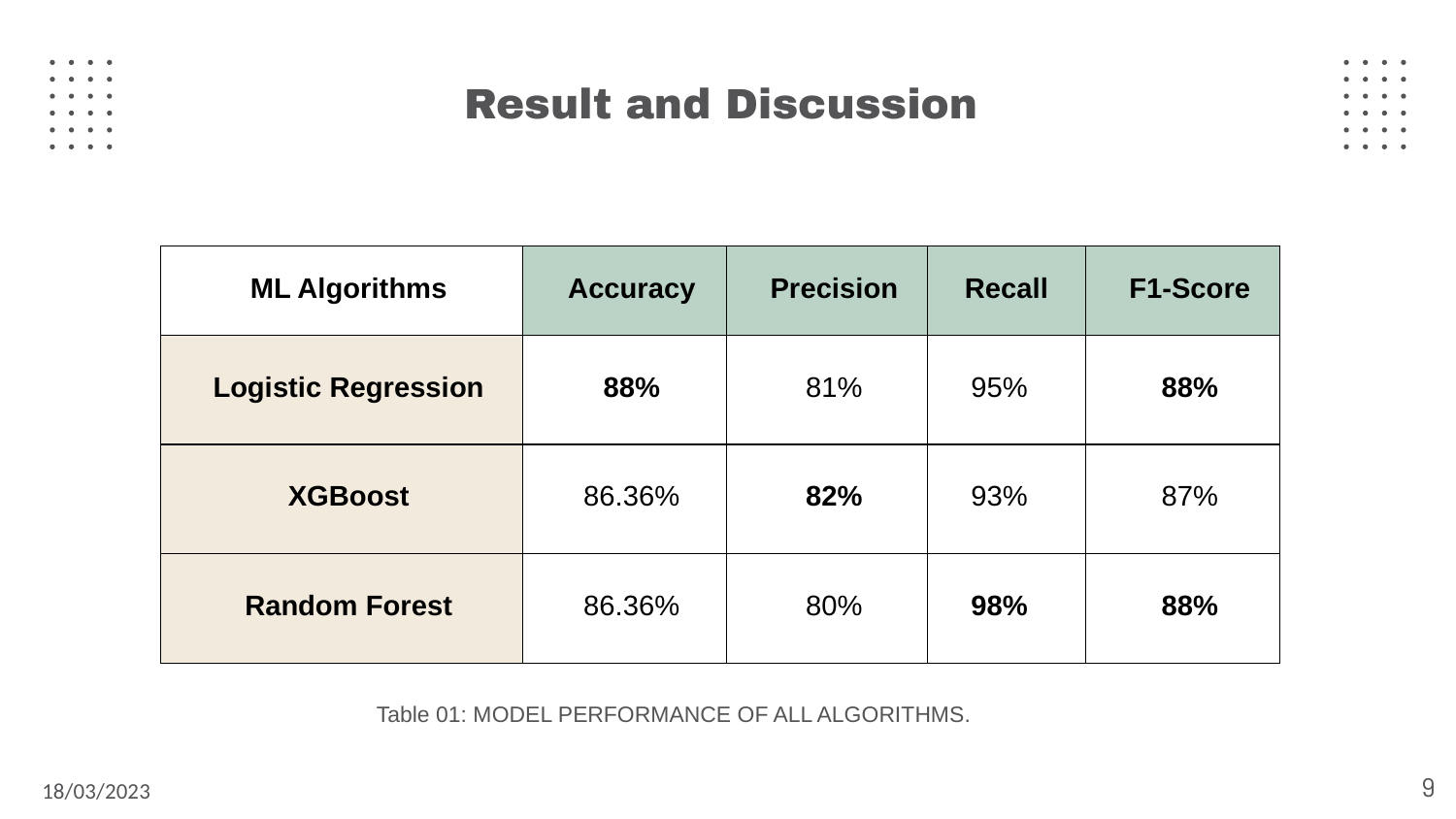

# Result and Discussion
| ML Algorithms | Accuracy | Precision | Recall | F1-Score |
| --- | --- | --- | --- | --- |
| Logistic Regression | 88% | 81% | 95% | 88% |
| XGBoost | 86.36% | 82% | 93% | 87% |
| Random Forest | 86.36% | 80% | 98% | 88% |
Table 01: MODEL PERFORMANCE OF ALL ALGORITHMS.

9